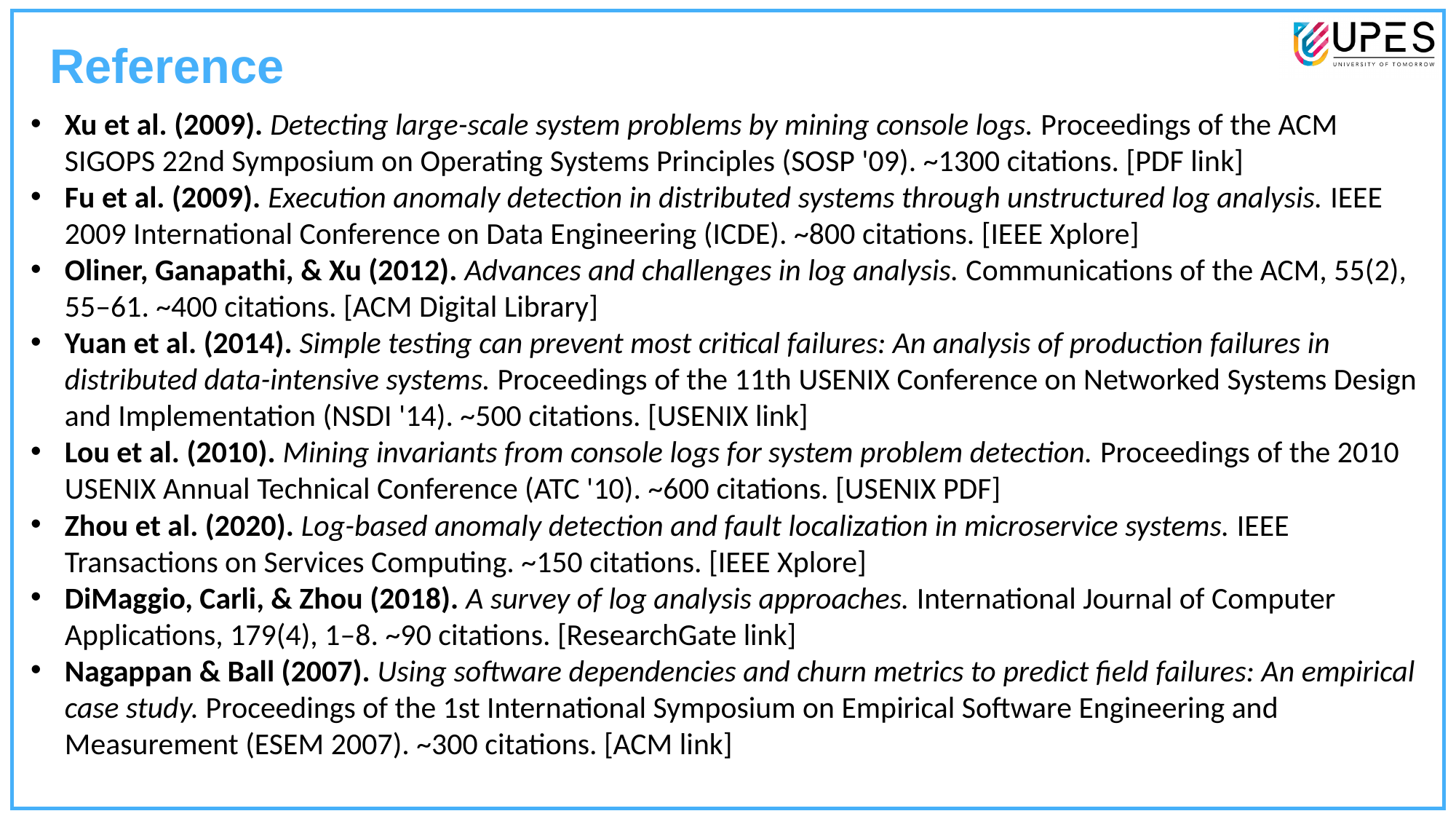

Reference
Xu et al. (2009). Detecting large-scale system problems by mining console logs. Proceedings of the ACM SIGOPS 22nd Symposium on Operating Systems Principles (SOSP '09). ~1300 citations. [PDF link]
Fu et al. (2009). Execution anomaly detection in distributed systems through unstructured log analysis. IEEE 2009 International Conference on Data Engineering (ICDE). ~800 citations. [IEEE Xplore]
Oliner, Ganapathi, & Xu (2012). Advances and challenges in log analysis. Communications of the ACM, 55(2), 55–61. ~400 citations. [ACM Digital Library]
Yuan et al. (2014). Simple testing can prevent most critical failures: An analysis of production failures in distributed data-intensive systems. Proceedings of the 11th USENIX Conference on Networked Systems Design and Implementation (NSDI '14). ~500 citations. [USENIX link]
Lou et al. (2010). Mining invariants from console logs for system problem detection. Proceedings of the 2010 USENIX Annual Technical Conference (ATC '10). ~600 citations. [USENIX PDF]
Zhou et al. (2020). Log-based anomaly detection and fault localization in microservice systems. IEEE Transactions on Services Computing. ~150 citations. [IEEE Xplore]
DiMaggio, Carli, & Zhou (2018). A survey of log analysis approaches. International Journal of Computer Applications, 179(4), 1–8. ~90 citations. [ResearchGate link]
Nagappan & Ball (2007). Using software dependencies and churn metrics to predict field failures: An empirical case study. Proceedings of the 1st International Symposium on Empirical Software Engineering and Measurement (ESEM 2007). ~300 citations. [ACM link]